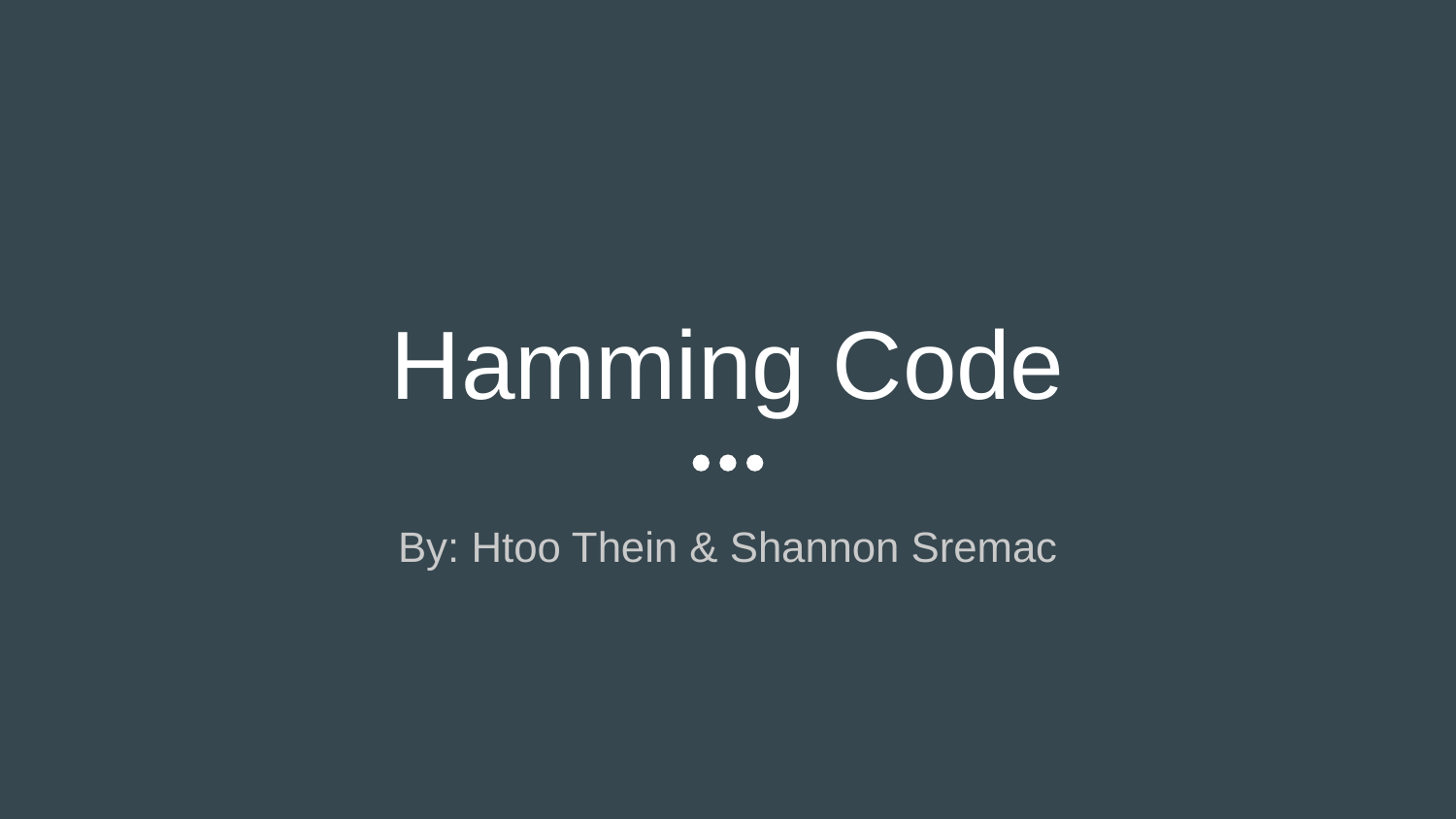

# Hamming Code
By: Htoo Thein & Shannon Sremac